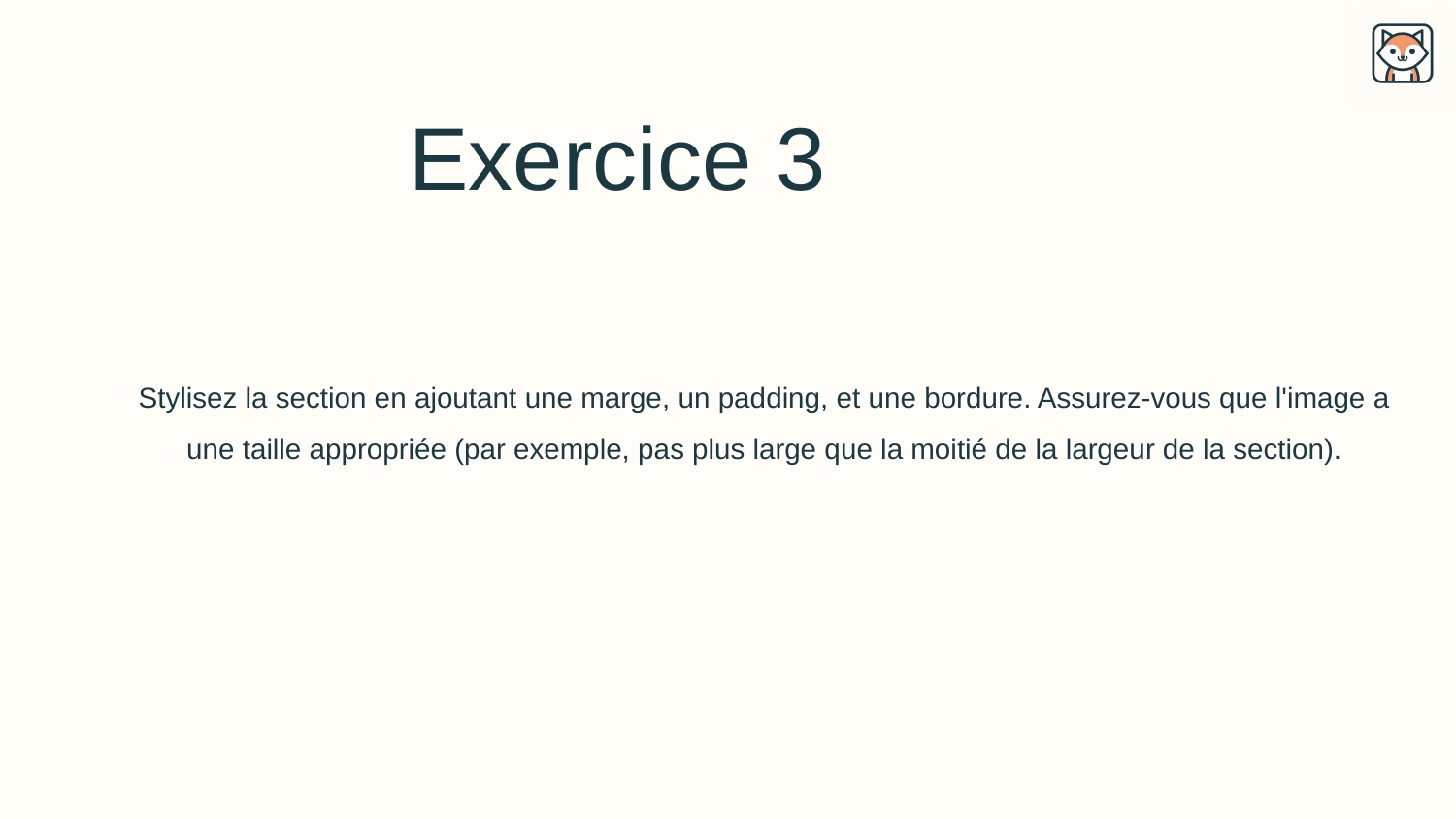

# Exercice 3
Stylisez la section en ajoutant une marge, un padding, et une bordure. Assurez-vous que l'image a une taille appropriée (par exemple, pas plus large que la moitié de la largeur de la section).